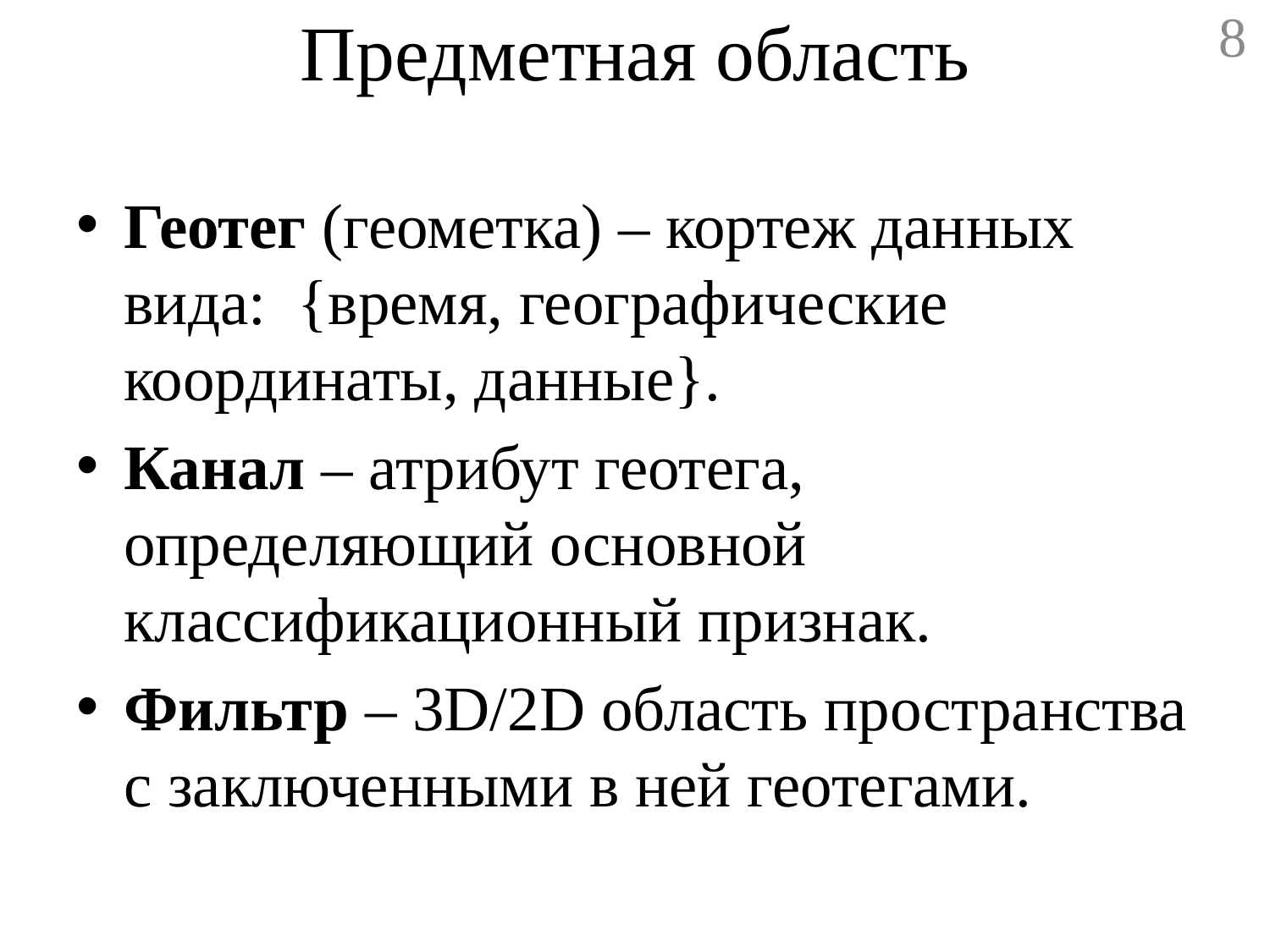

# Предметная область
8
Геотег (геометка) – кортеж данных вида:  {время, географические координаты, данные}.
Канал – атрибут геотега, определяющий основной классификационный признак.
Фильтр – 3D/2D область пространства с заключенными в ней геотегами.